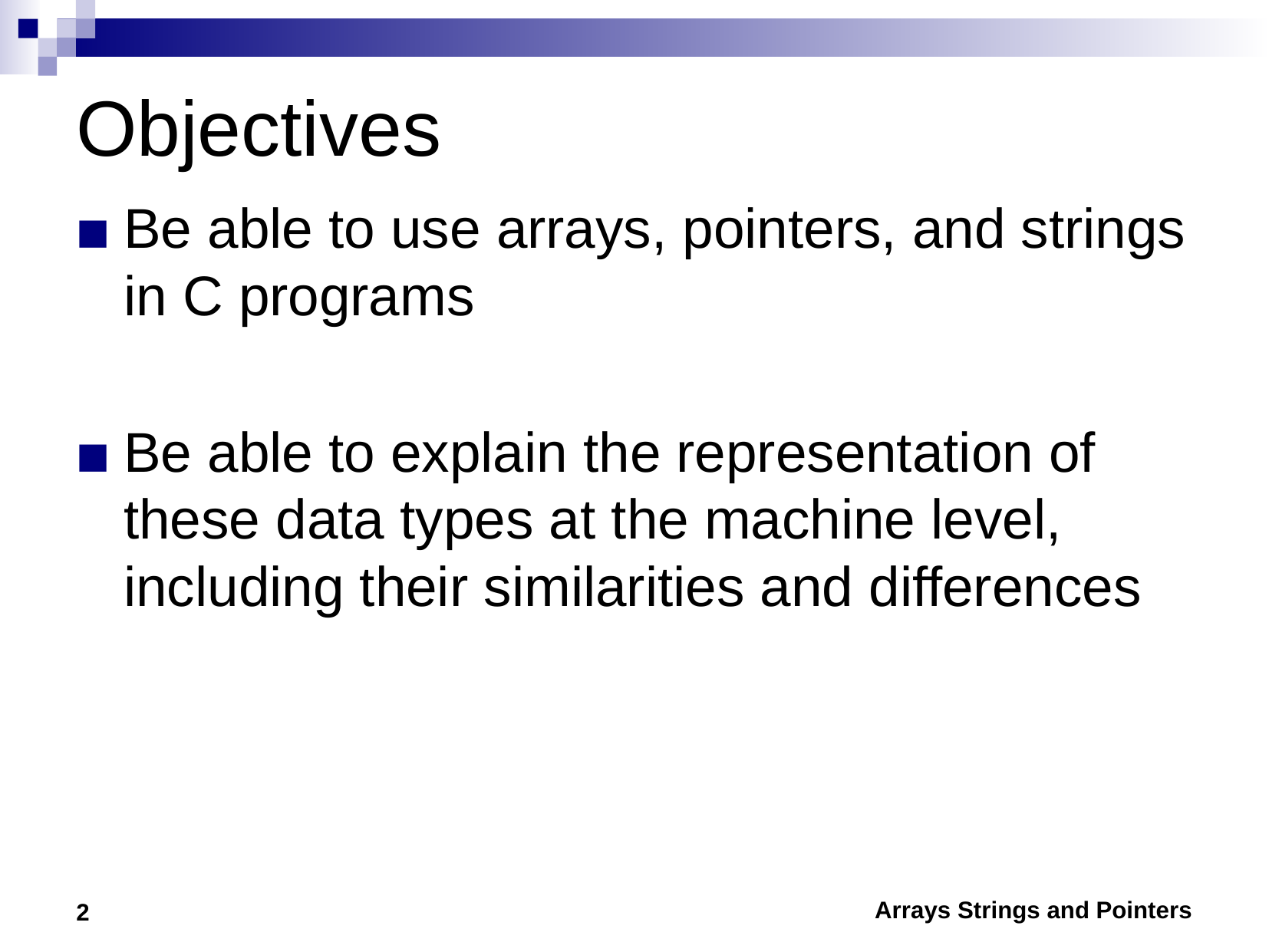

# Objectives
Be able to use arrays, pointers, and strings in C programs

Be able to explain the representation of these data types at the machine level, including their similarities and differences
2
Arrays Strings and Pointers